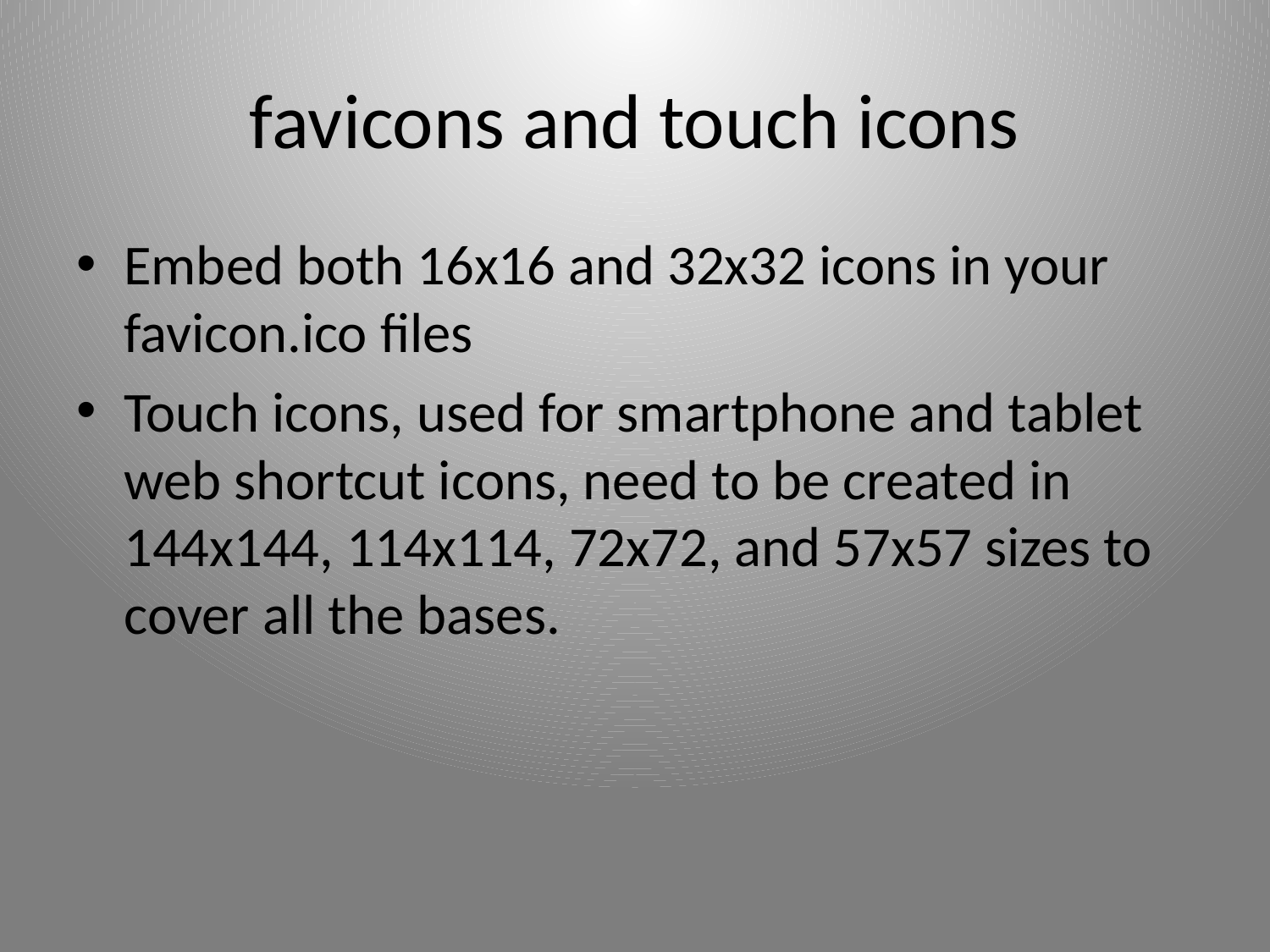

# favicons and touch icons
Embed both 16x16 and 32x32 icons in your favicon.ico files
Touch icons, used for smartphone and tablet web shortcut icons, need to be created in 144x144, 114x114, 72x72, and 57x57 sizes to cover all the bases.